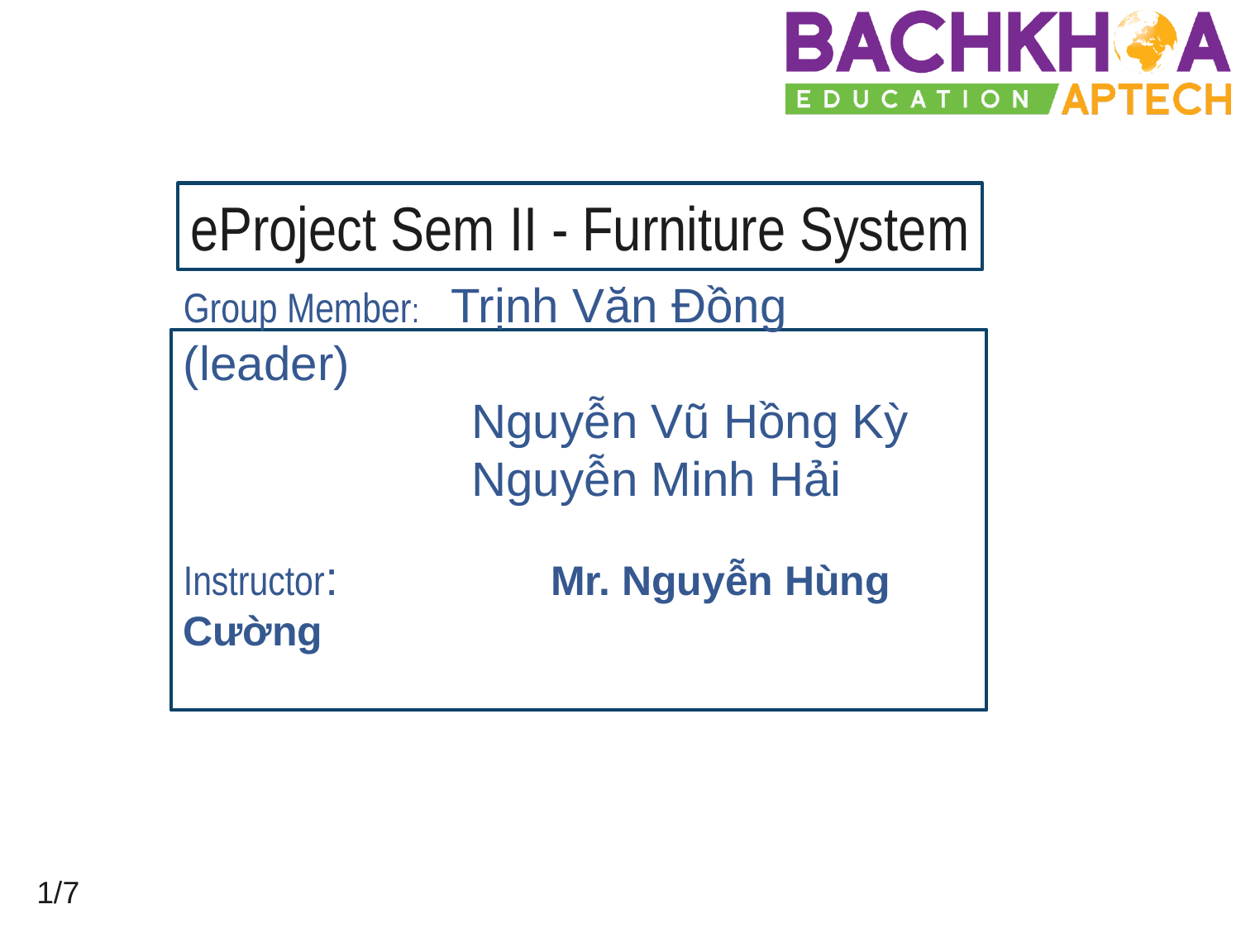

eProject Sem II - Furniture System

Group Member:    Trịnh Văn Đồng   (leader)
		   Nguyễn Vũ Hồng Kỳ
		   Nguyễn Minh Hải

Instructor:                  Mr. Nguyễn Hùng Cường

1/7